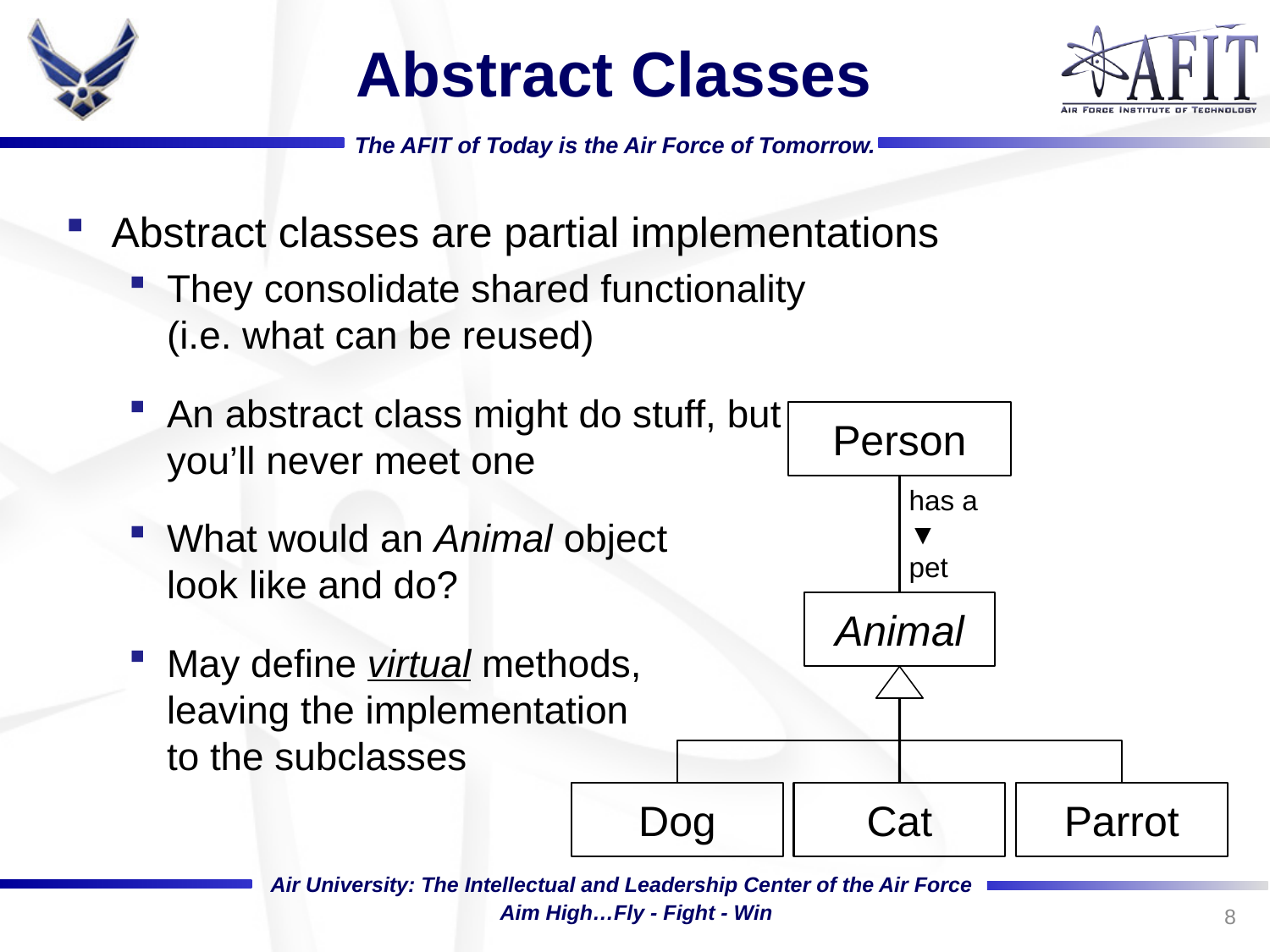

# Abstract Classes
Abstract classes are partial implementations
They consolidate shared functionality
(i.e. what can be reused)
An abstract class might do stuff, but
you’ll never meet one
What would an Animal object
look like and do?
May define virtual methods,
leaving the implementation
to the subclasses
Person
has a
▼
pet
Animal

Dog
Cat
Parrot
8